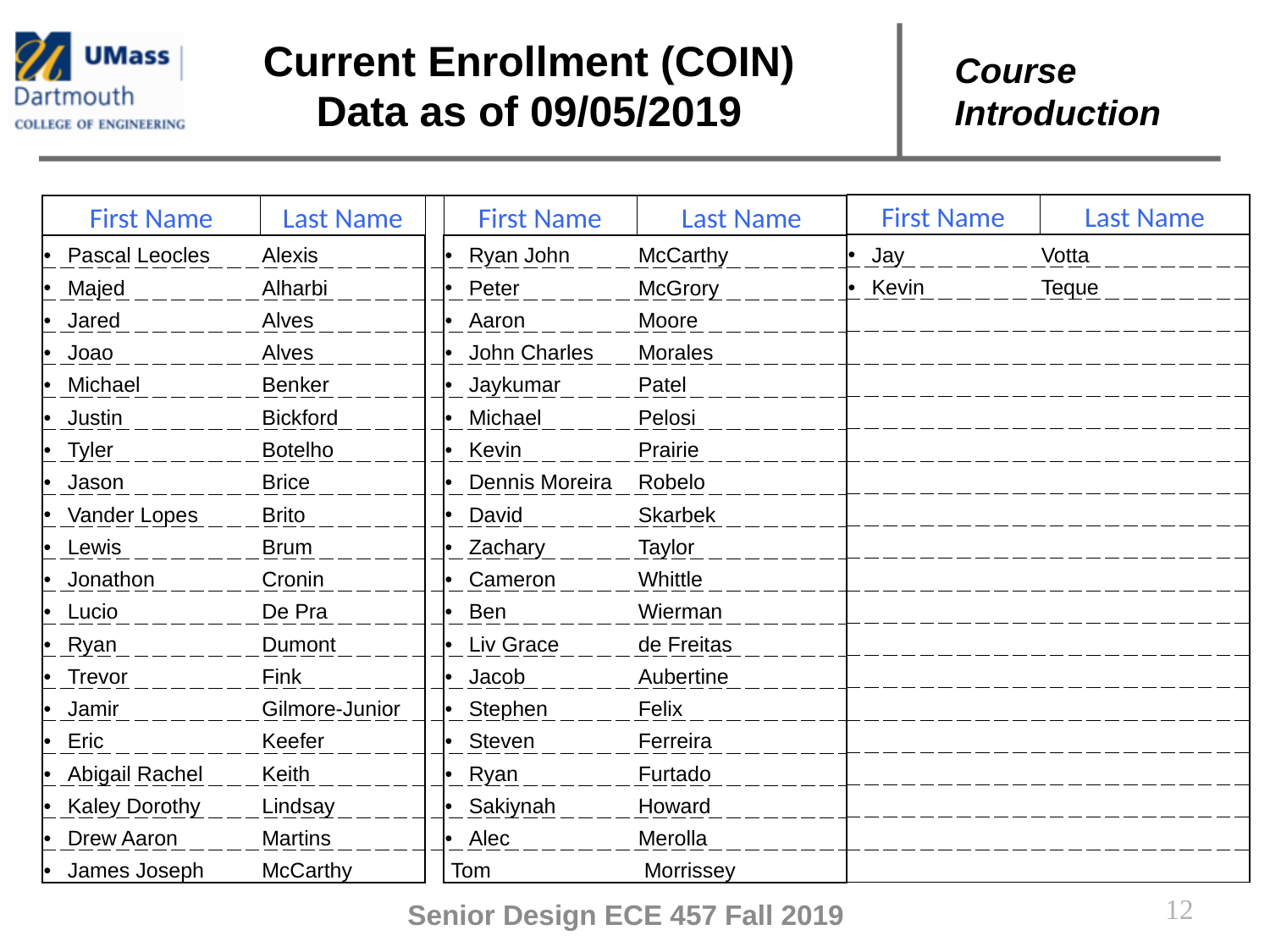

# Current Enrollment (COIN) Data as of 09/05/2019
| First Name | Last Name |
| --- | --- |
| Jay | Votta |
| Kevin | Teque |
|  |  |
|  |  |
|  |  |
|  |  |
|  |  |
|  |  |
|  |  |
|  |  |
|  |  |
|  |  |
|  |  |
|  |  |
|  |  |
|  |  |
|  |  |
|  |  |
|  |  |
|  |  |
| First Name | Last Name |  | First Name | Last Name |
| --- | --- | --- | --- | --- |
| Pascal Leocles | Alexis |  | Ryan John | McCarthy |
| Majed | Alharbi |  | Peter | McGrory |
| Jared | Alves |  | Aaron | Moore |
| Joao | Alves |  | John Charles | Morales |
| Michael | Benker |  | Jaykumar | Patel |
| Justin | Bickford |  | Michael | Pelosi |
| Tyler | Botelho |  | Kevin | Prairie |
| Jason | Brice |  | Dennis Moreira | Robelo |
| Vander Lopes | Brito |  | David | Skarbek |
| Lewis | Brum |  | Zachary | Taylor |
| Jonathon | Cronin |  | Cameron | Whittle |
| Lucio | De Pra |  | Ben | Wierman |
| Ryan | Dumont |  | Liv Grace | de Freitas |
| Trevor | Fink |  | Jacob | Aubertine |
| Jamir | Gilmore-Junior |  | Stephen | Felix |
| Eric | Keefer |  | Steven | Ferreira |
| Abigail Rachel | Keith |  | Ryan | Furtado |
| Kaley Dorothy | Lindsay |  | Sakiynah | Howard |
| Drew Aaron | Martins |  | Alec | Merolla |
| James Joseph | McCarthy |  | Tom | Morrissey |
12
Senior Design ECE 457 Fall 2019